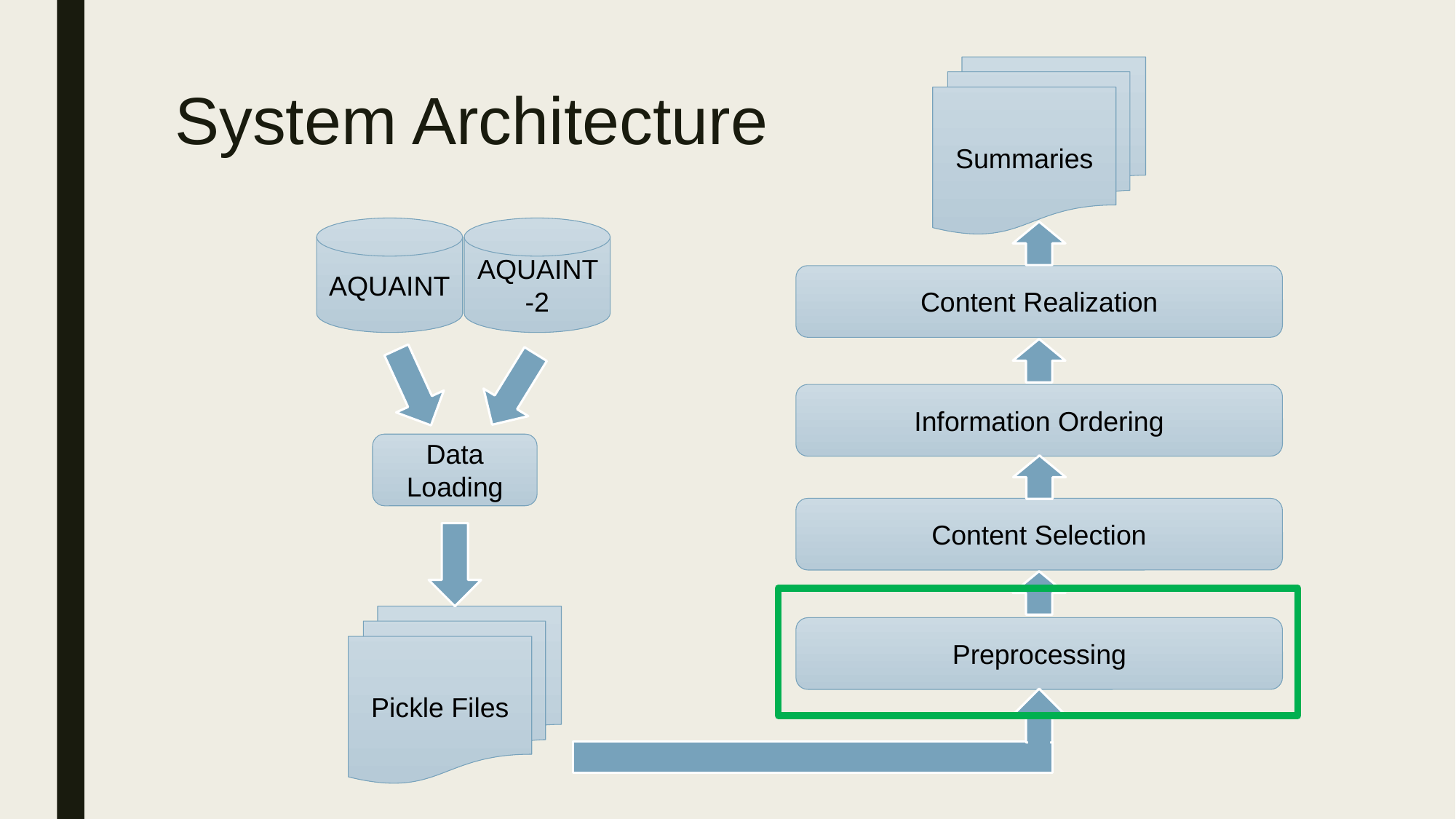

Summaries
# System Architecture
AQUAINT
AQUAINT-2

Content Realization

Information Ordering
Data Loading

Content Selection

Pickle Files
Preprocessing